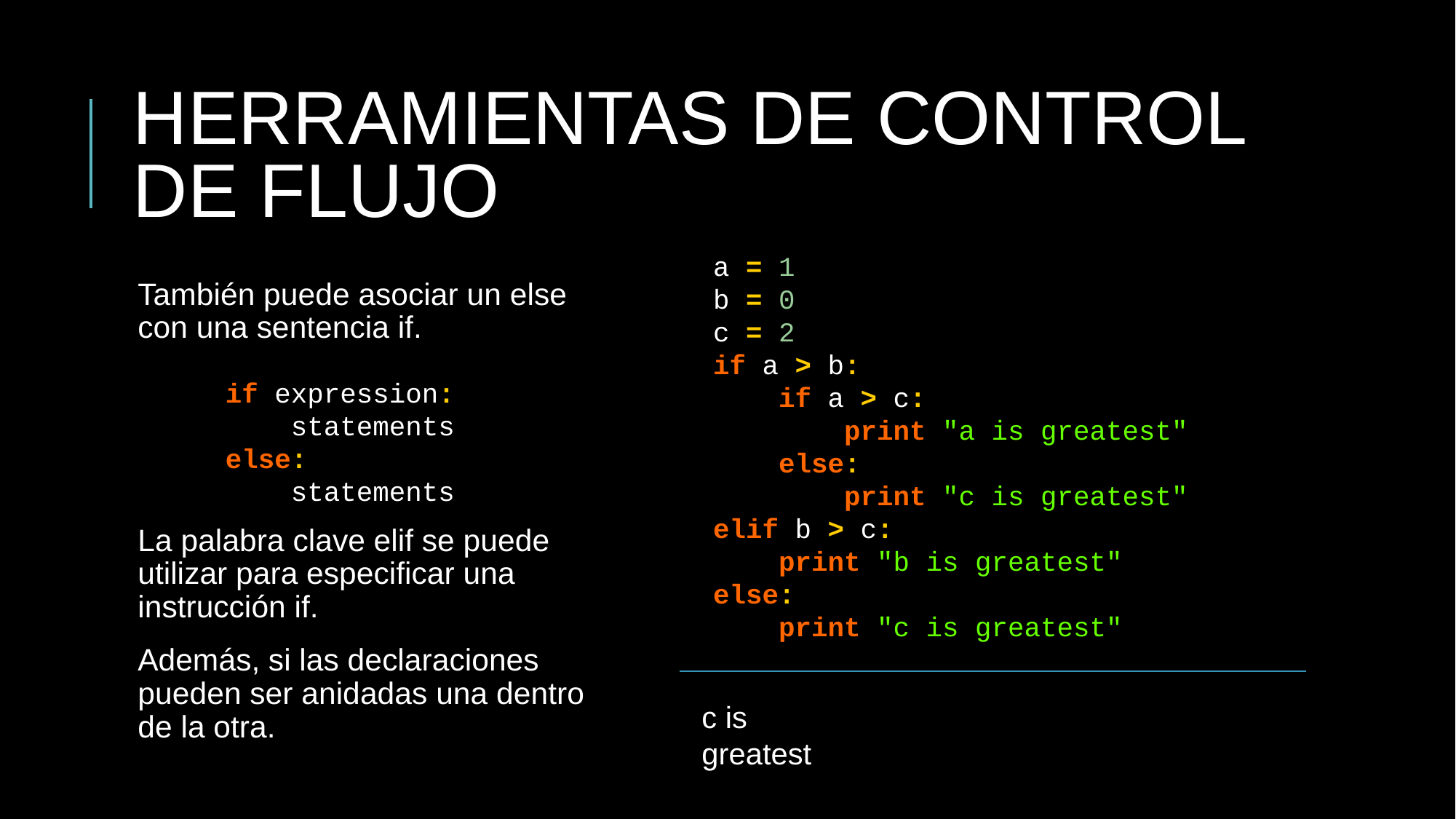

# HERRAMIENTAS DE CONTROL DE FLUJO
a = 1
b = 0
c = 2
if a > b:
    if a > c:
        print "a is greatest"
    else:
        print "c is greatest"
elif b > c:
    print "b is greatest"
else:
    print "c is greatest"

También puede asociar un else con una sentencia if.

La palabra clave elif se puede utilizar para especificar una instrucción if.
Además, si las declaraciones pueden ser anidadas una dentro de la otra.
if expression:
    statements
else:
    statements

c is greatest